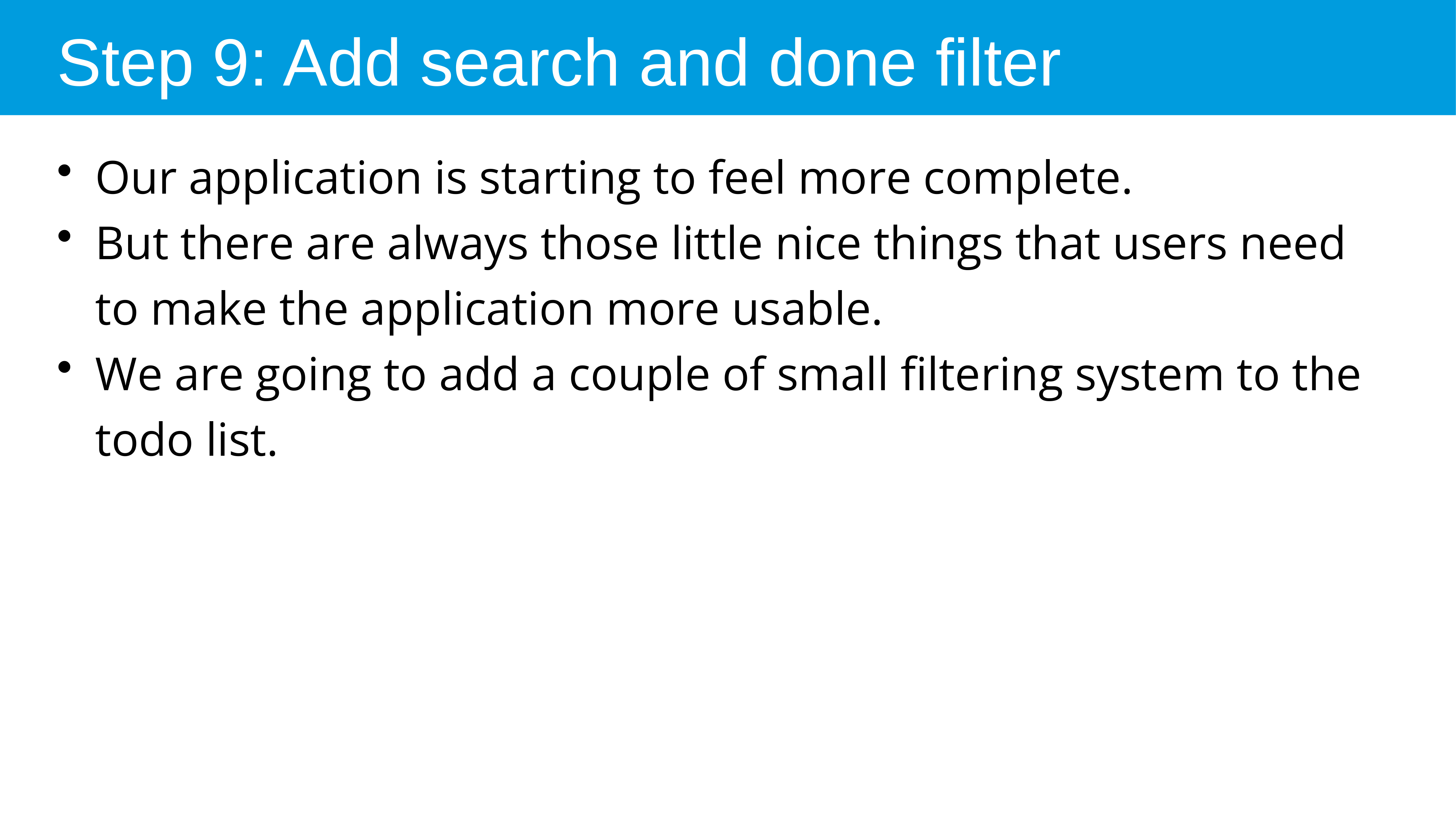

# Step 9: Add search and done filter
Our application is starting to feel more complete.
But there are always those little nice things that users need to make the application more usable.
We are going to add a couple of small filtering system to the todo list.